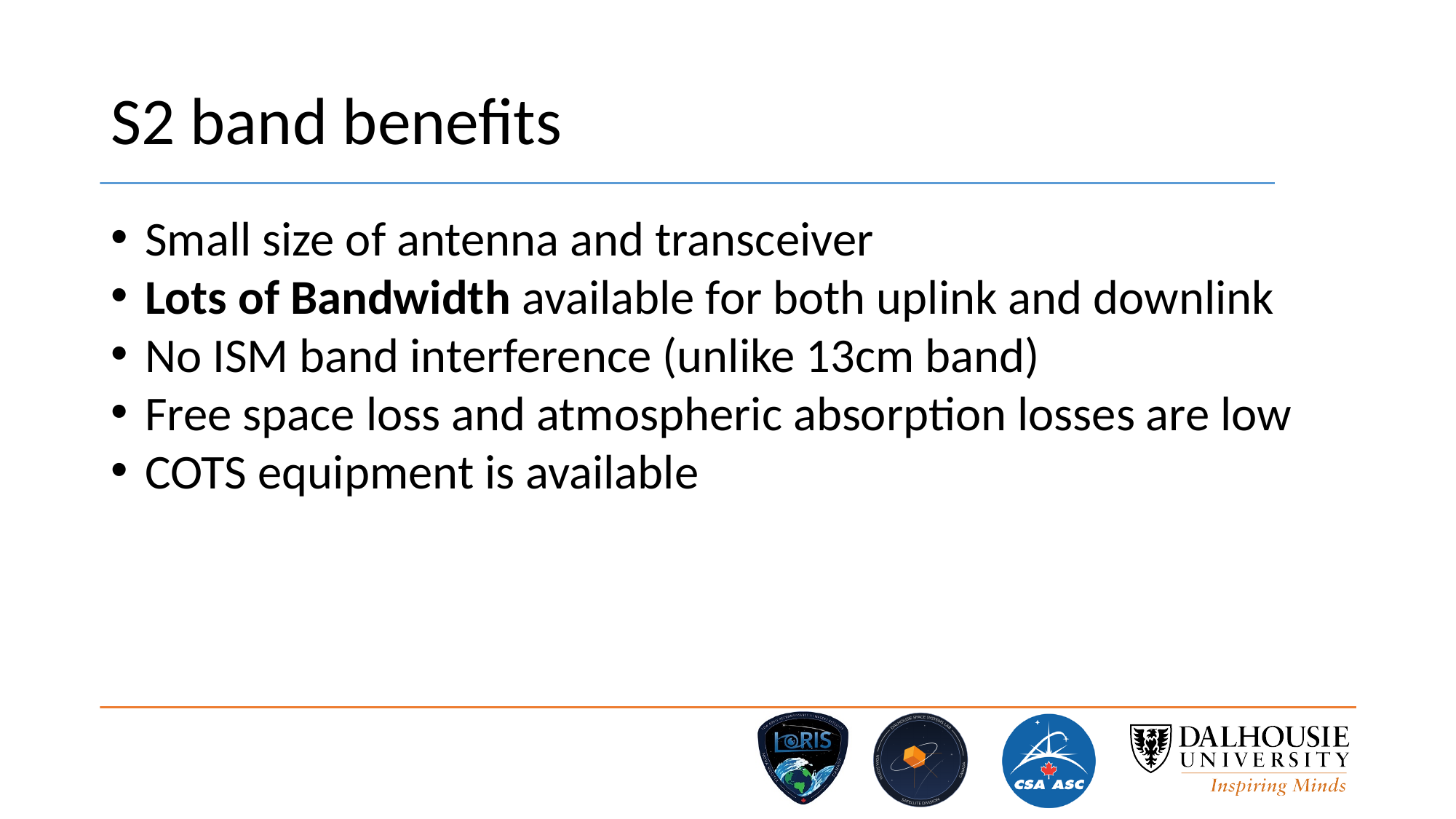

# S2 band benefits
Small size of antenna and transceiver
Lots of Bandwidth available for both uplink and downlink
No ISM band interference (unlike 13cm band)
Free space loss and atmospheric absorption losses are low
COTS equipment is available